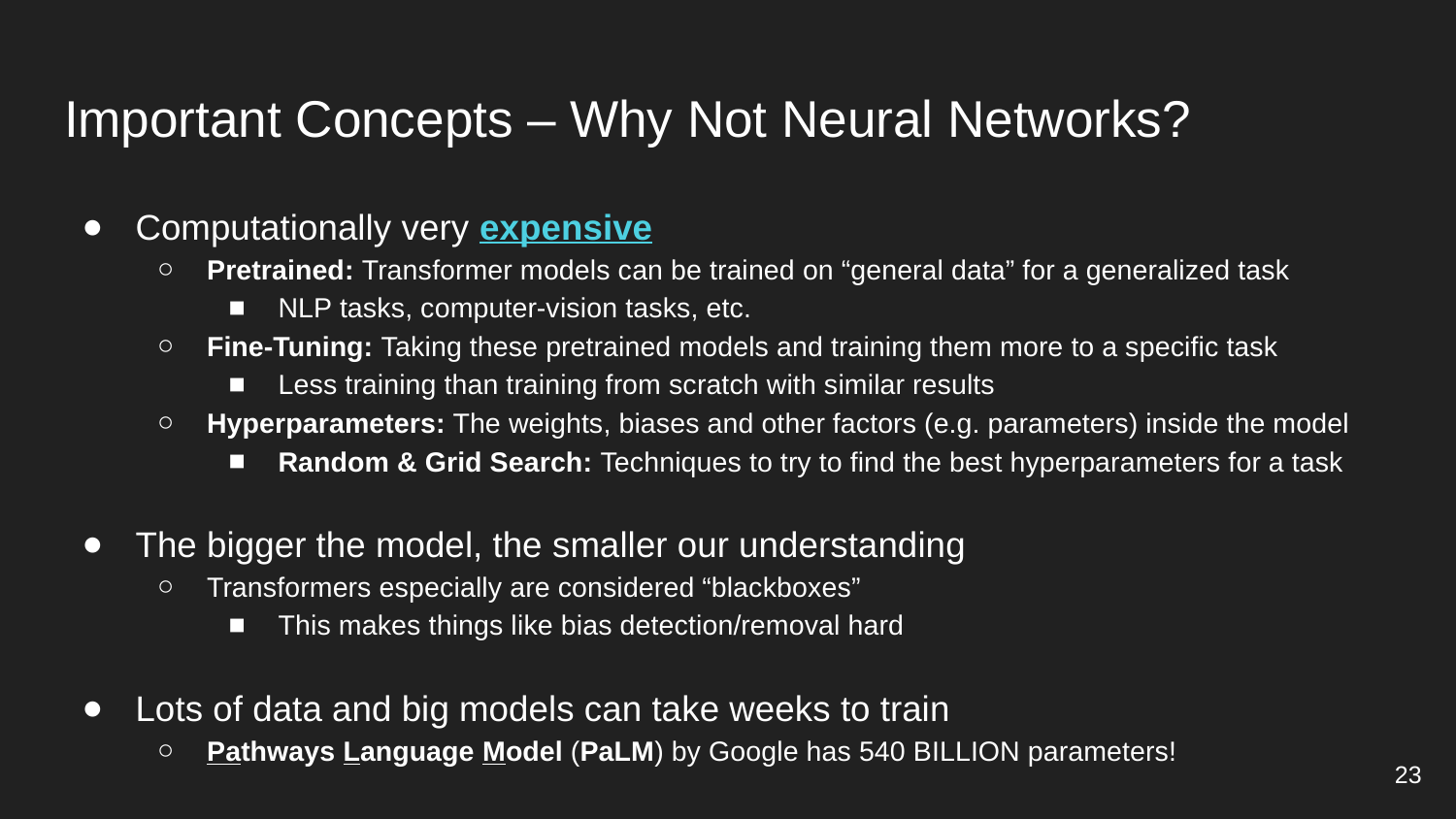

# Important Concepts – Why Not Neural Networks?
Computationally very expensive
Pretrained: Transformer models can be trained on “general data” for a generalized task
NLP tasks, computer-vision tasks, etc.
Fine-Tuning: Taking these pretrained models and training them more to a specific task
Less training than training from scratch with similar results
Hyperparameters: The weights, biases and other factors (e.g. parameters) inside the model
Random & Grid Search: Techniques to try to find the best hyperparameters for a task
The bigger the model, the smaller our understanding
Transformers especially are considered “blackboxes”
This makes things like bias detection/removal hard
Lots of data and big models can take weeks to train
Pathways Language Model (PaLM) by Google has 540 BILLION parameters!
23